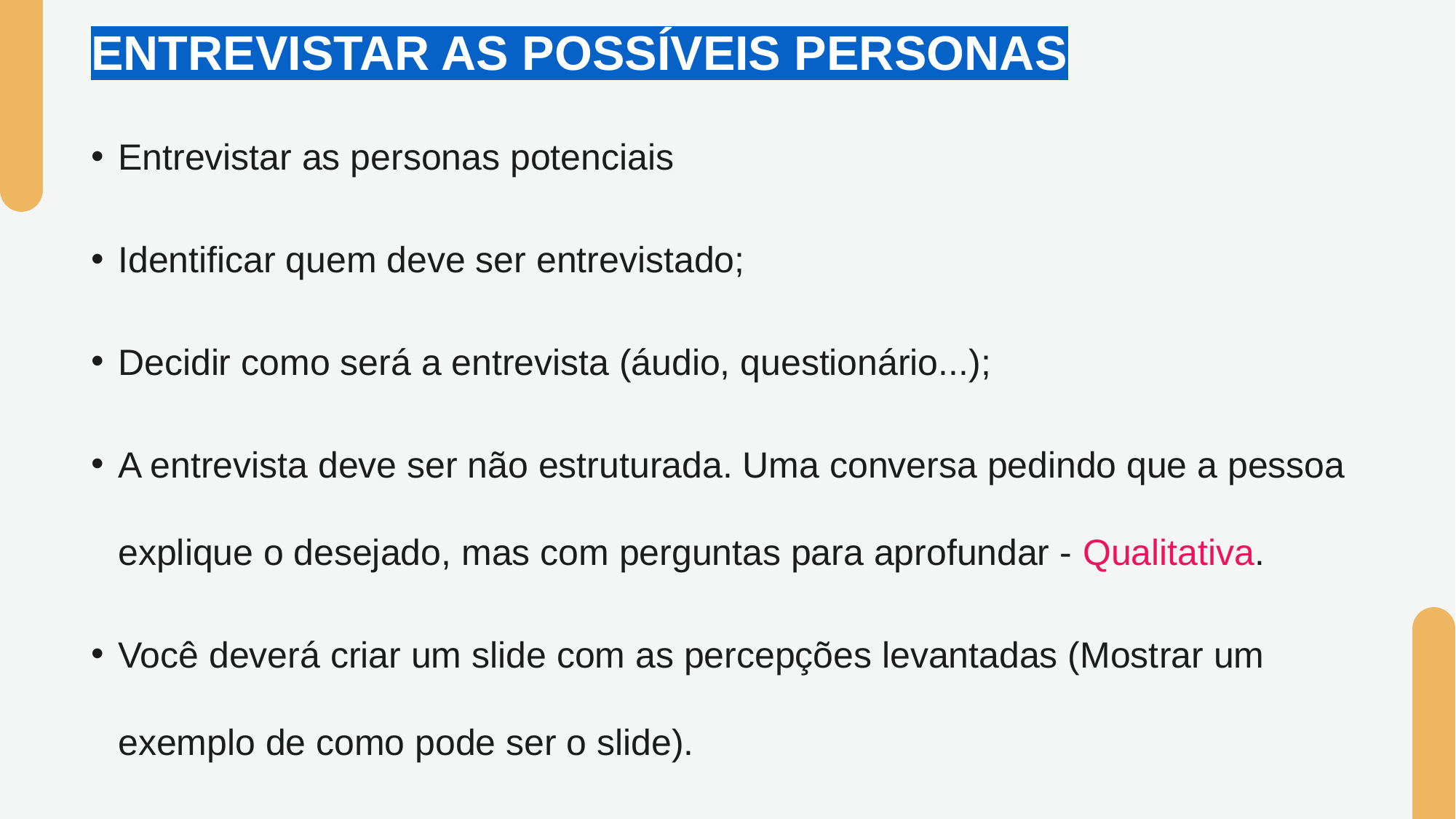

# ENTREVISTAR AS POSSÍVEIS PERSONAS
Entrevistar as personas potenciais
Identificar quem deve ser entrevistado;
Decidir como será a entrevista (áudio, questionário...);
A entrevista deve ser não estruturada. Uma conversa pedindo que a pessoa explique o desejado, mas com perguntas para aprofundar - Qualitativa.
Você deverá criar um slide com as percepções levantadas (Mostrar um exemplo de como pode ser o slide).